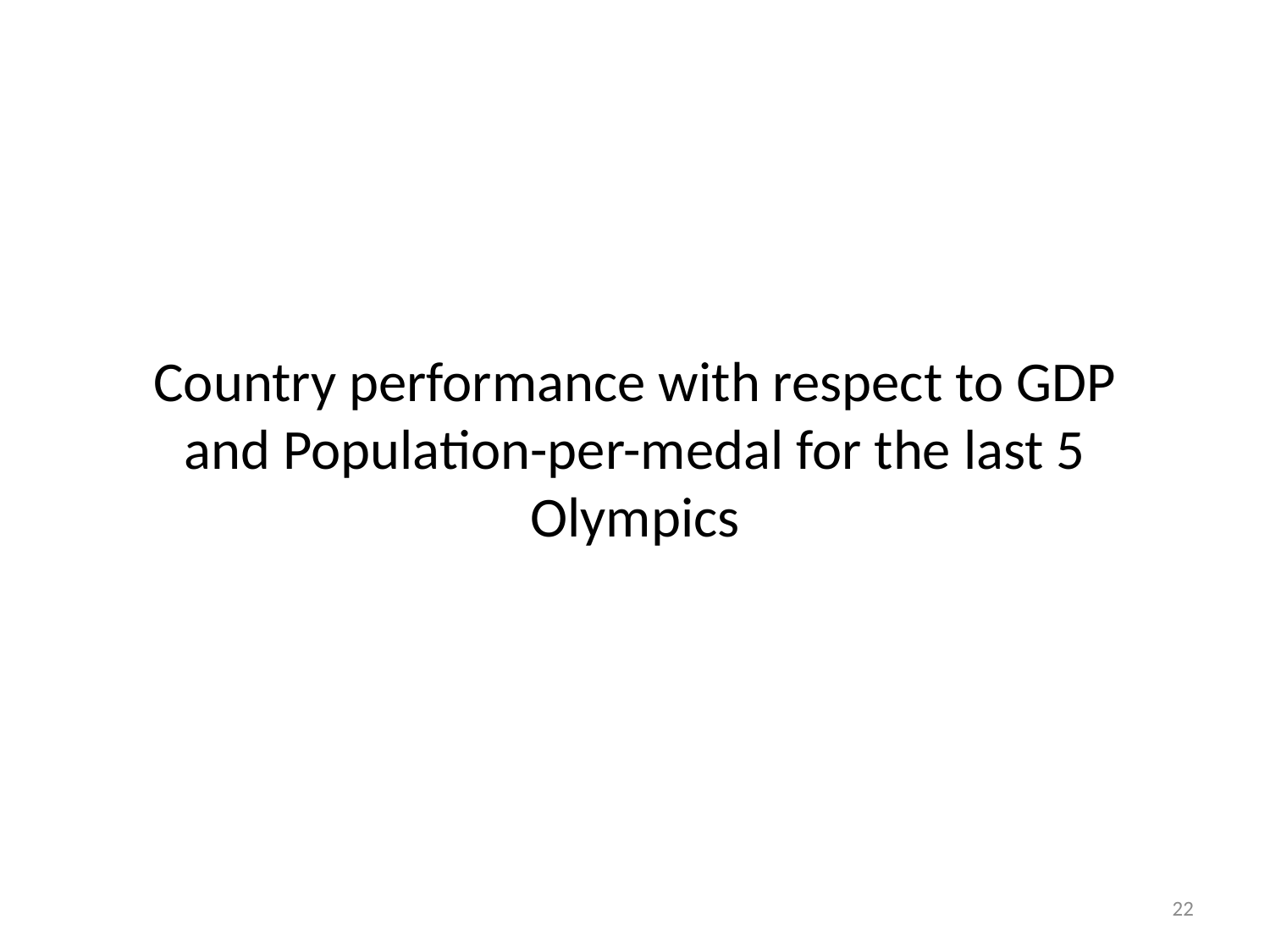

Country performance with respect to GDP and Population-per-medal for the last 5 Olympics
22